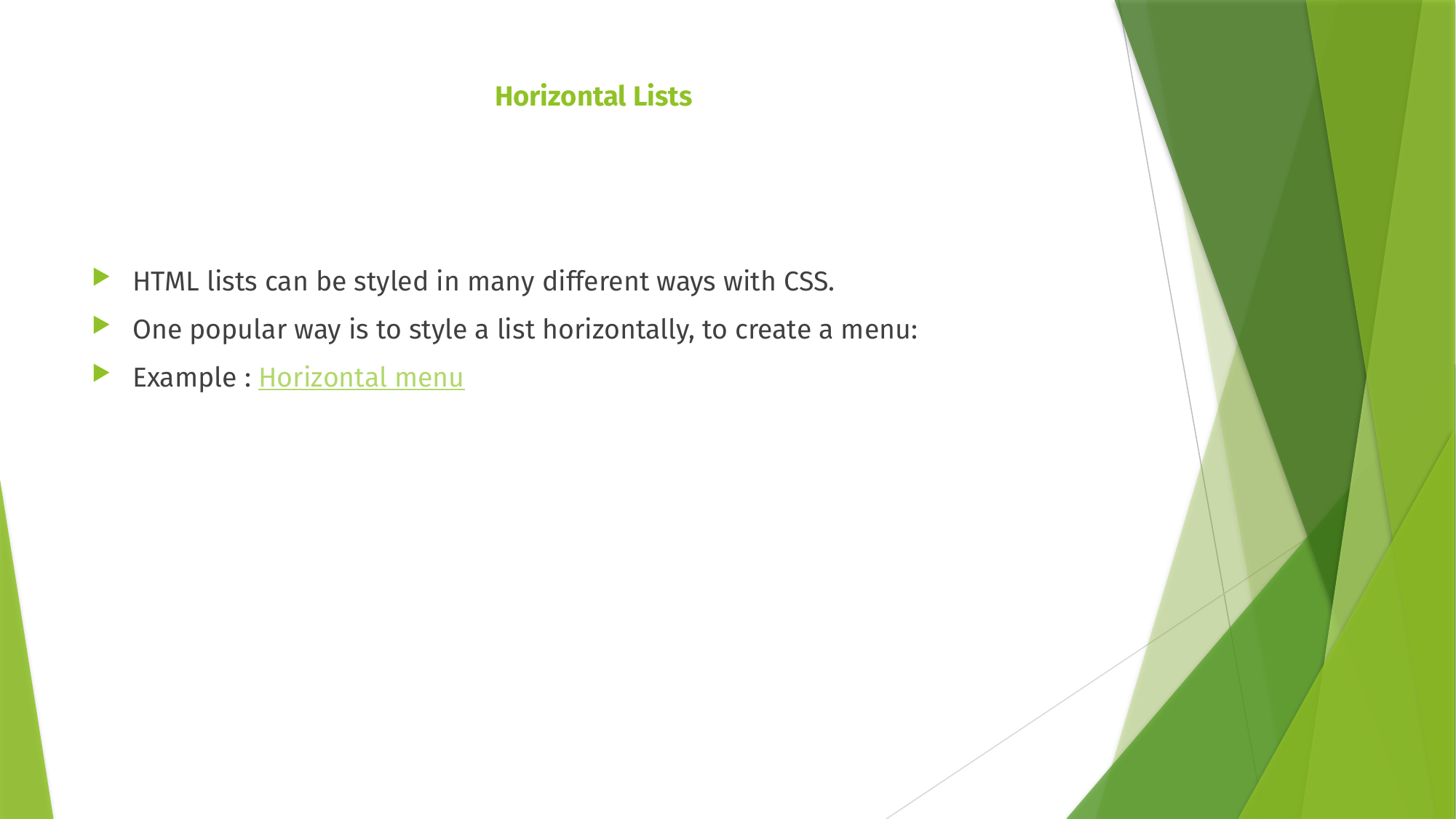

# Horizontal Lists
HTML lists can be styled in many different ways with CSS.
One popular way is to style a list horizontally, to create a menu:
Example : Horizontal menu